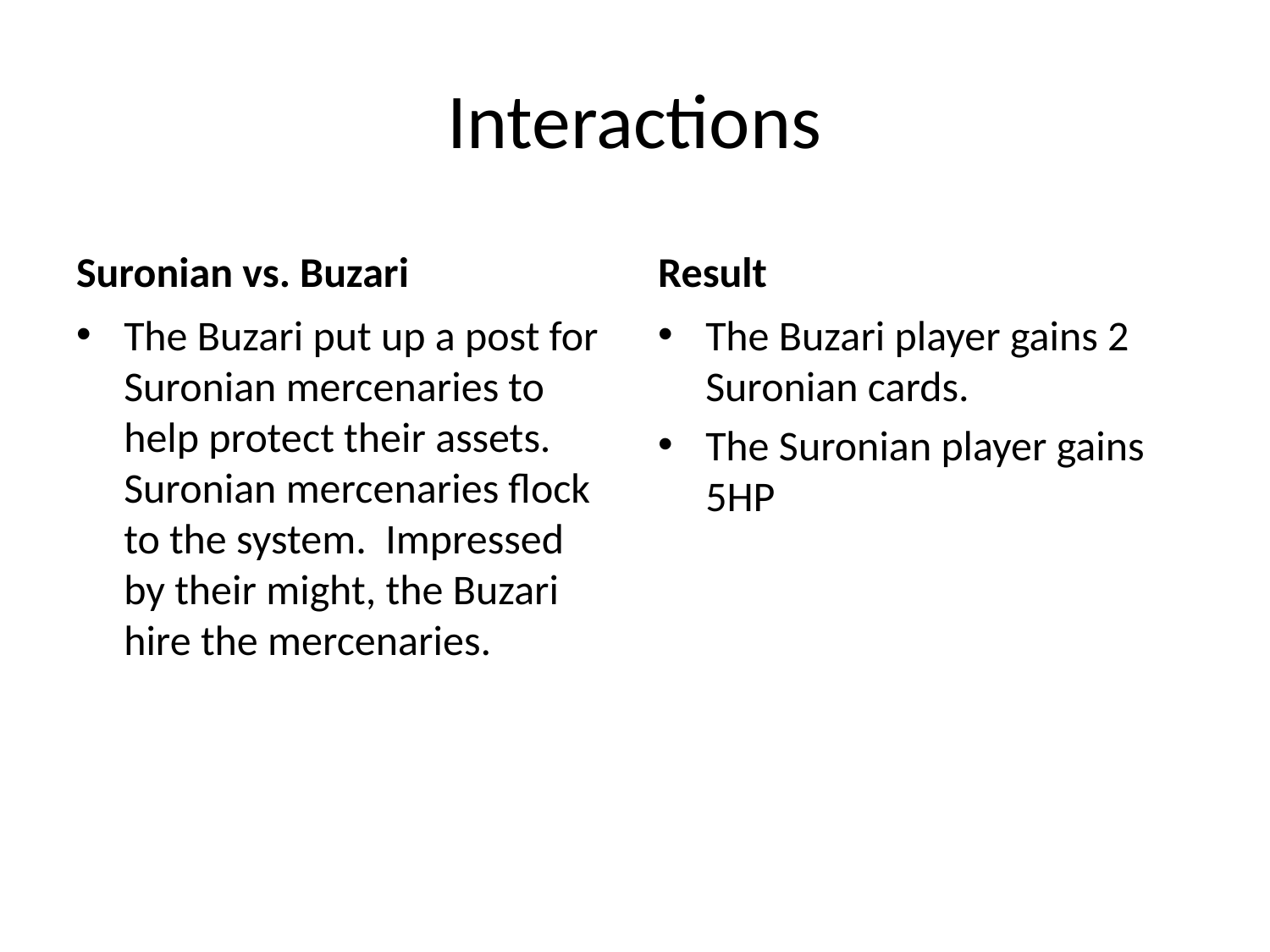

# Interactions
Suronian vs. Buzari
Result
The Buzari put up a post for Suronian mercenaries to help protect their assets.  Suronian mercenaries flock to the system.  Impressed by their might, the Buzari hire the mercenaries.
The Buzari player gains 2 Suronian cards.
The Suronian player gains 5HP